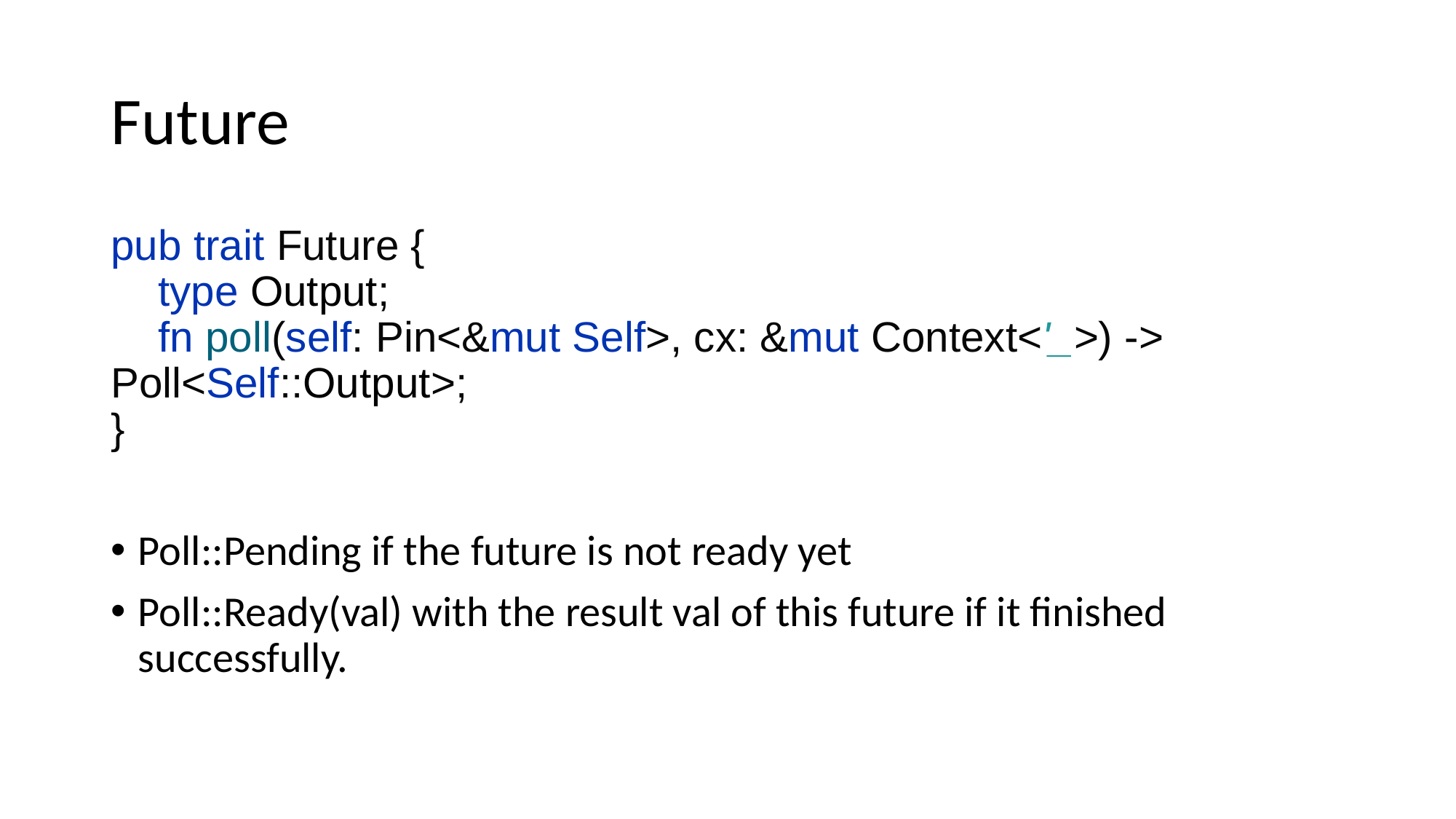

# Future
pub trait Future {
    type Output;
    fn poll(self: Pin<&mut Self>, cx: &mut Context<'_>) -> Poll<Self::Output>;
}

Poll::Pending if the future is not ready yet
Poll::Ready(val) with the result val of this future if it finished successfully.